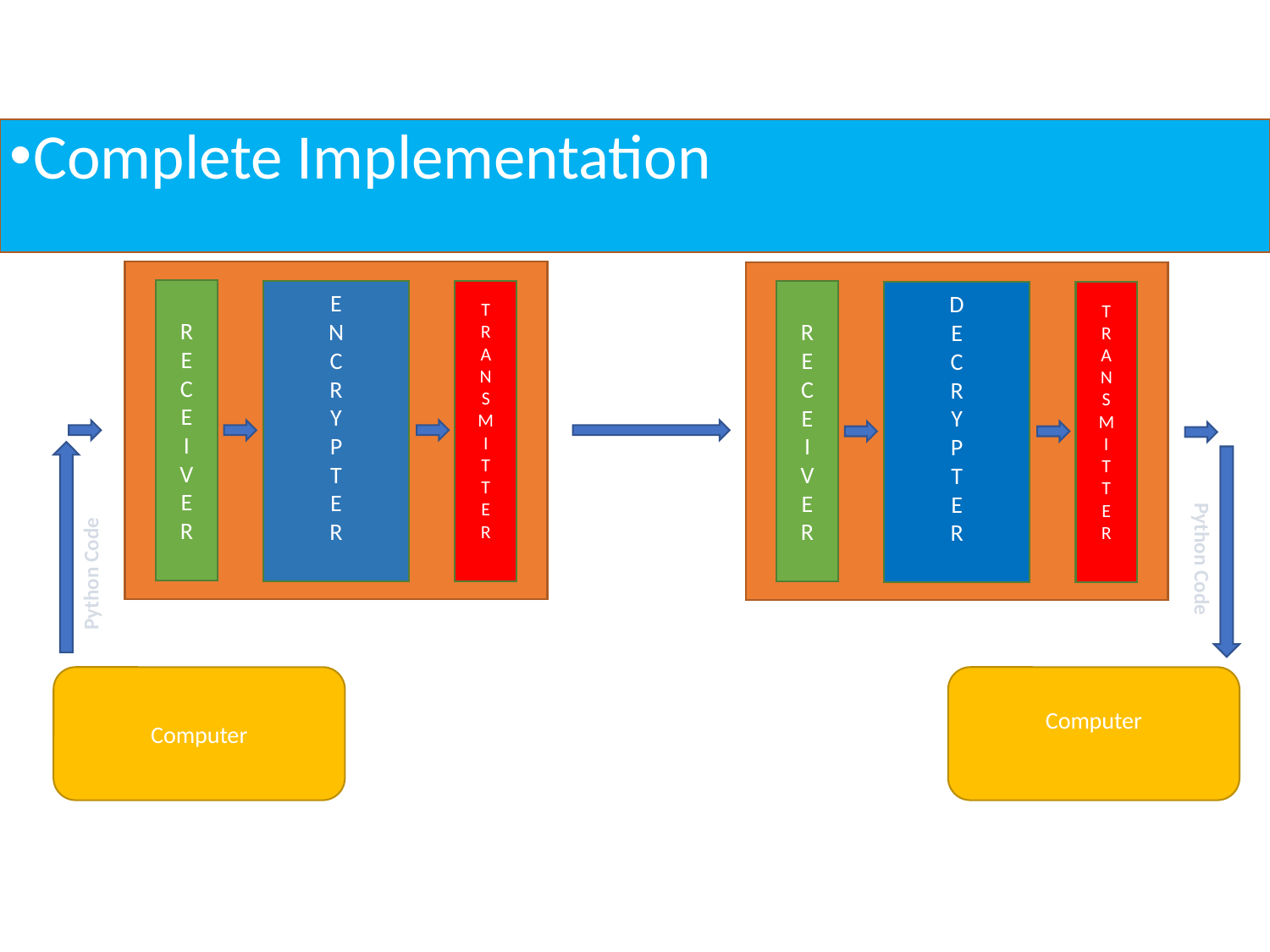

Complete Implementation

R
E
C
E
I
V
E
R
E
N
C
R
Y
P
T
E
R

T
R
A
N
S
M
I
T
T
E
R

R
E
C
E
I
V
E
R
D
E
C
R
Y
P
T
E
R

T
R
A
N
S
M
I
T
T
E
R

Python Code
Python Code
Computer
Computer